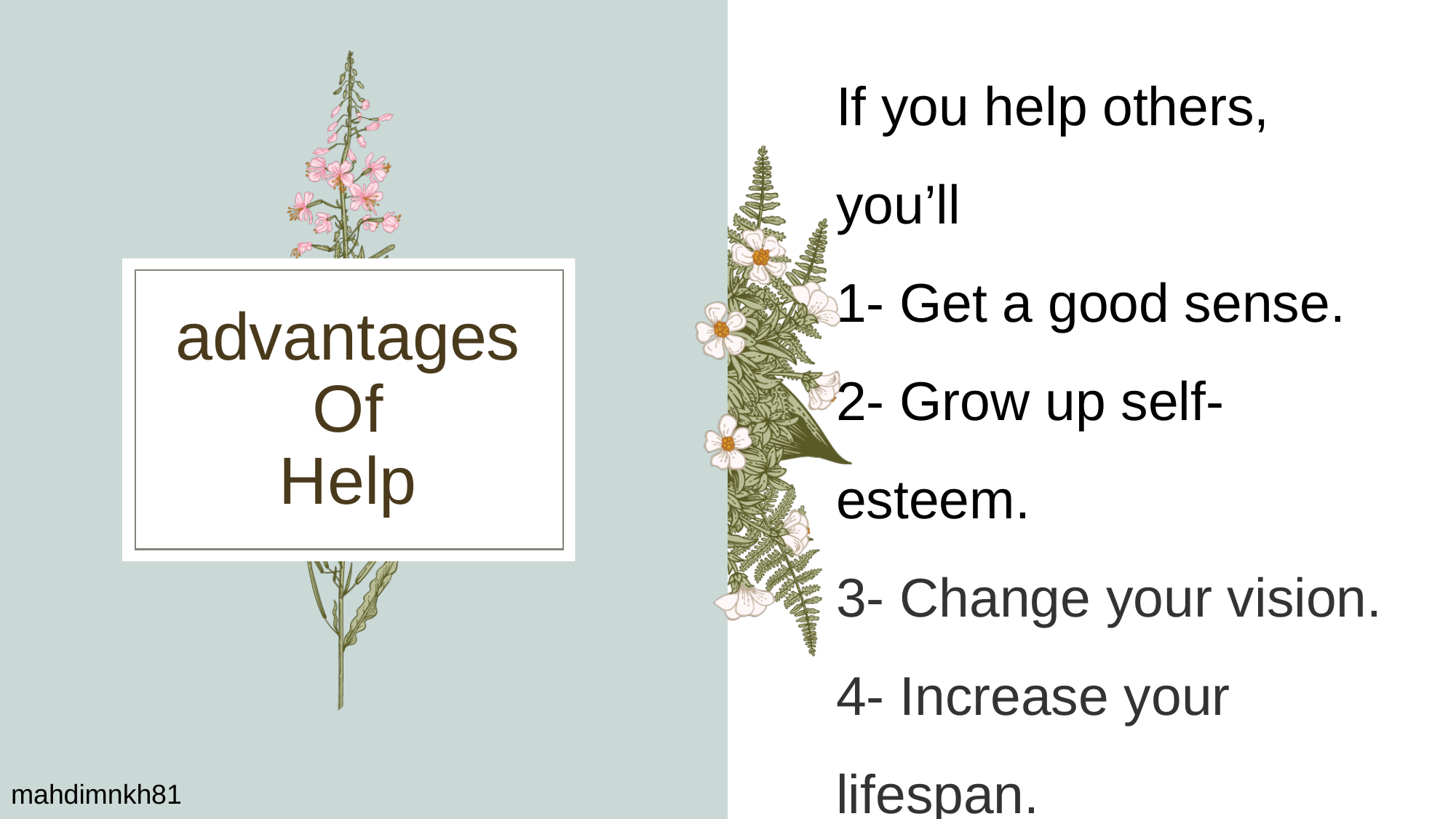

If you help others, you’ll
1- Get a good sense.
2- Grow up self-esteem.
3- Change your vision.
4- Increase your lifespan.
5- Help yourself.
6-  have a happy life.

# advantages Of Help
mahdimnkh81​